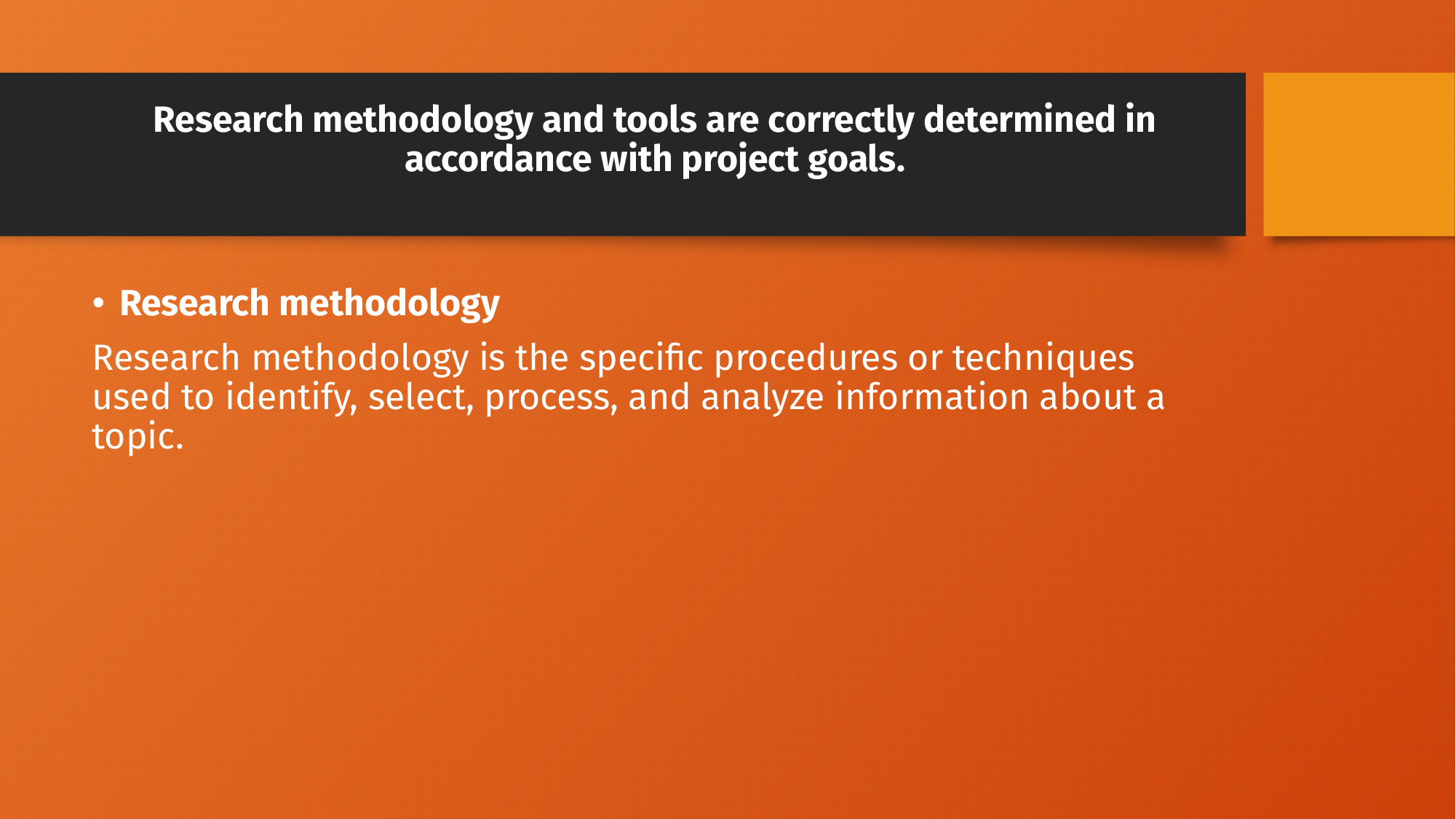

# Research methodology and tools are correctly determined in accordance with project goals.
Research methodology
Research methodology is the specific procedures or techniques used to identify, select, process, and analyze information about a topic.